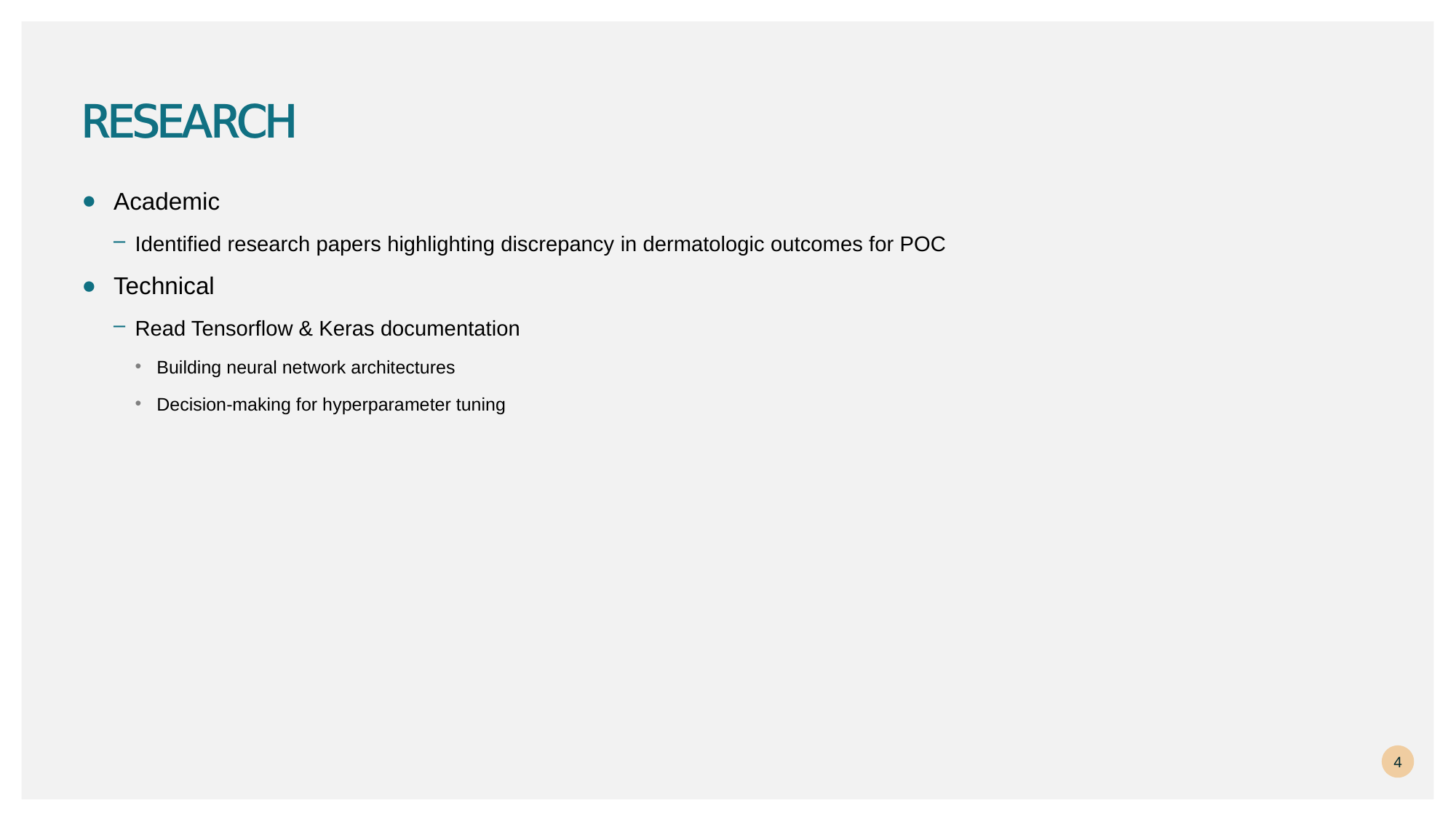

# Research
Academic
Identified research papers highlighting discrepancy in dermatologic outcomes for POC
Technical
Read Tensorflow & Keras documentation
Building neural network architectures
Decision-making for hyperparameter tuning
4